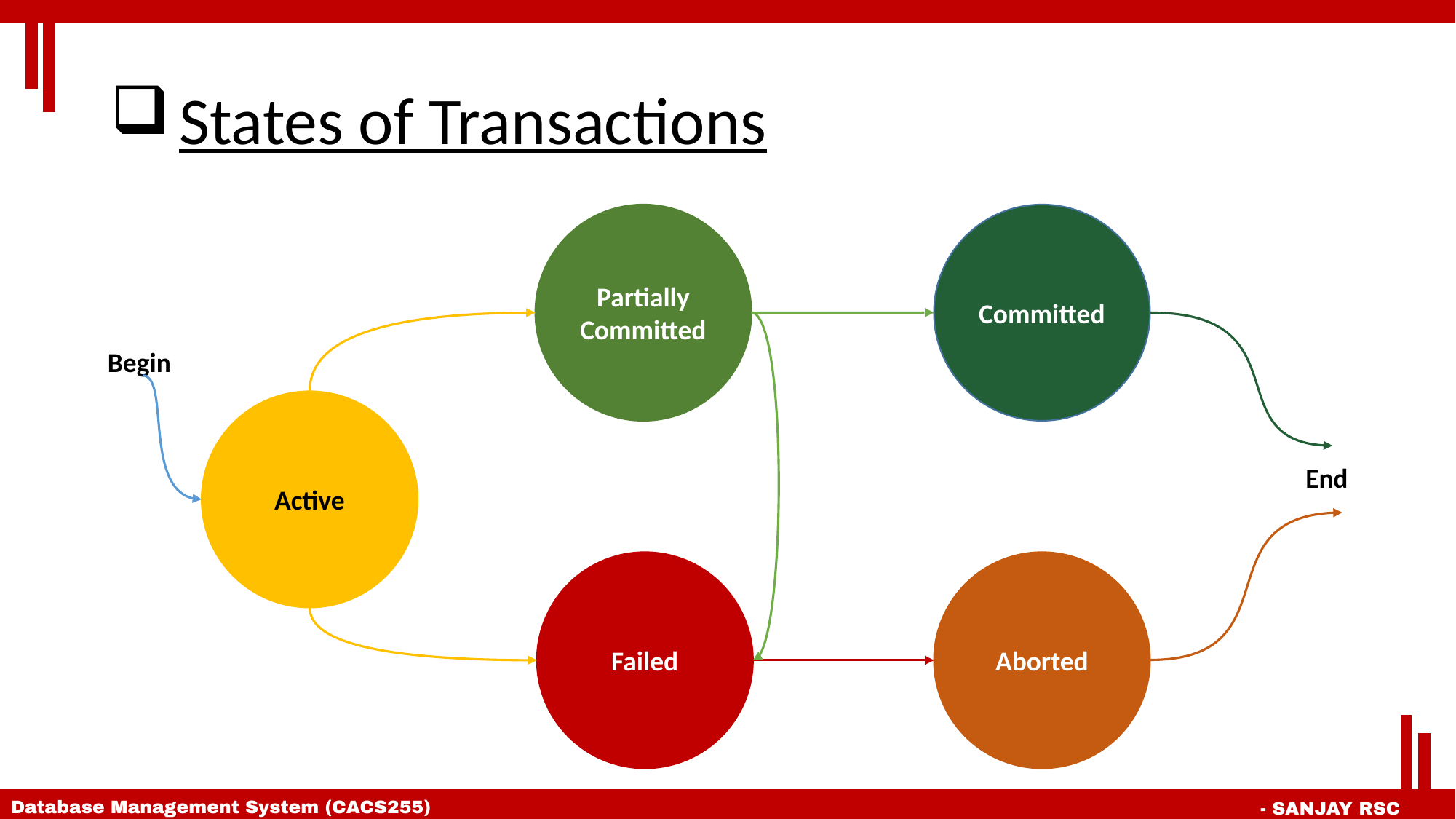

# States of Transactions
Committed
Partially
Committed
Begin
Active
End
Failed
Aborted